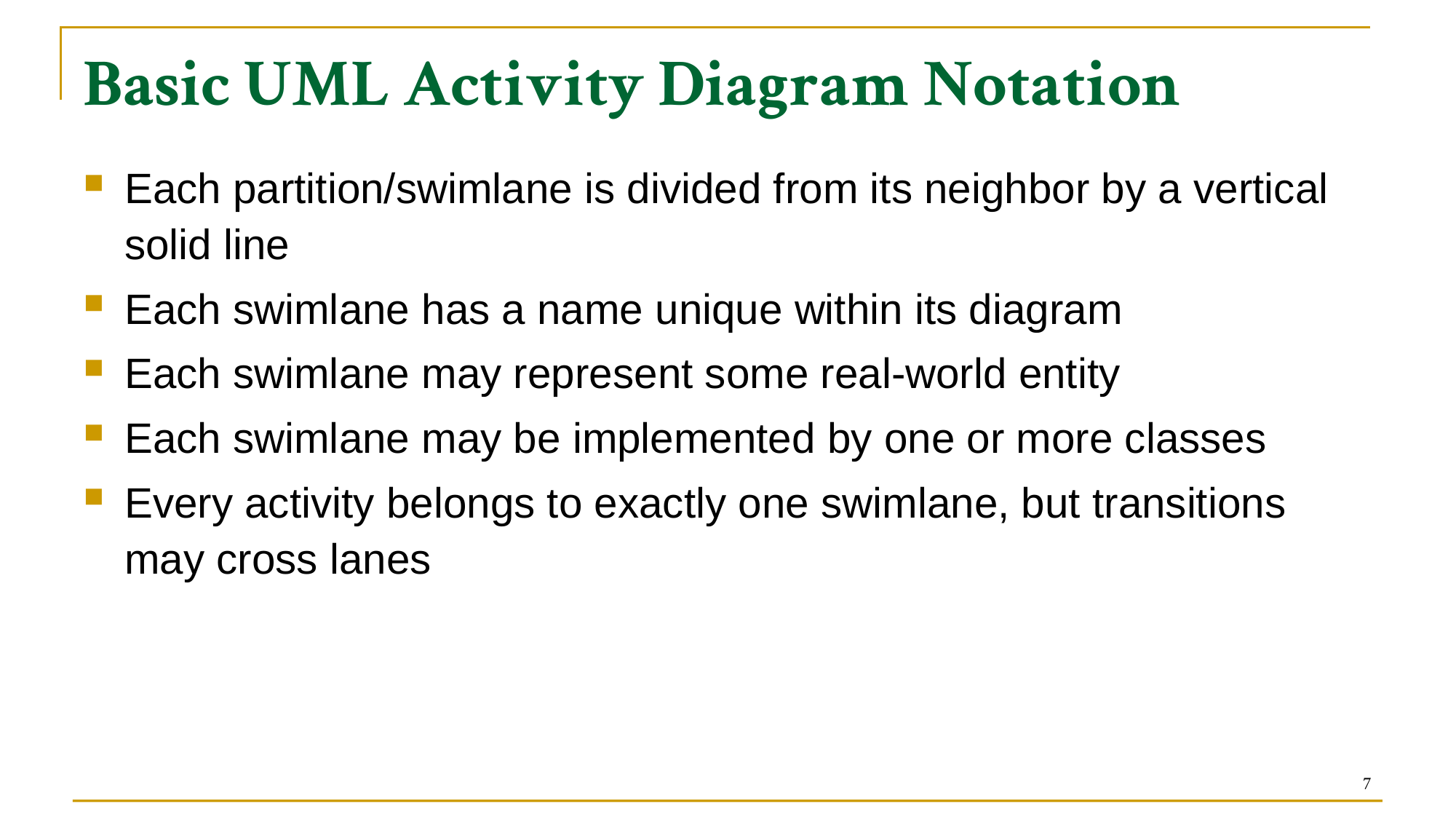

# Basic UML Activity Diagram Notation
Each partition/swimlane is divided from its neighbor by a vertical solid line
Each swimlane has a name unique within its diagram
Each swimlane may represent some real-world entity
Each swimlane may be implemented by one or more classes
Every activity belongs to exactly one swimlane, but transitions may cross lanes

7